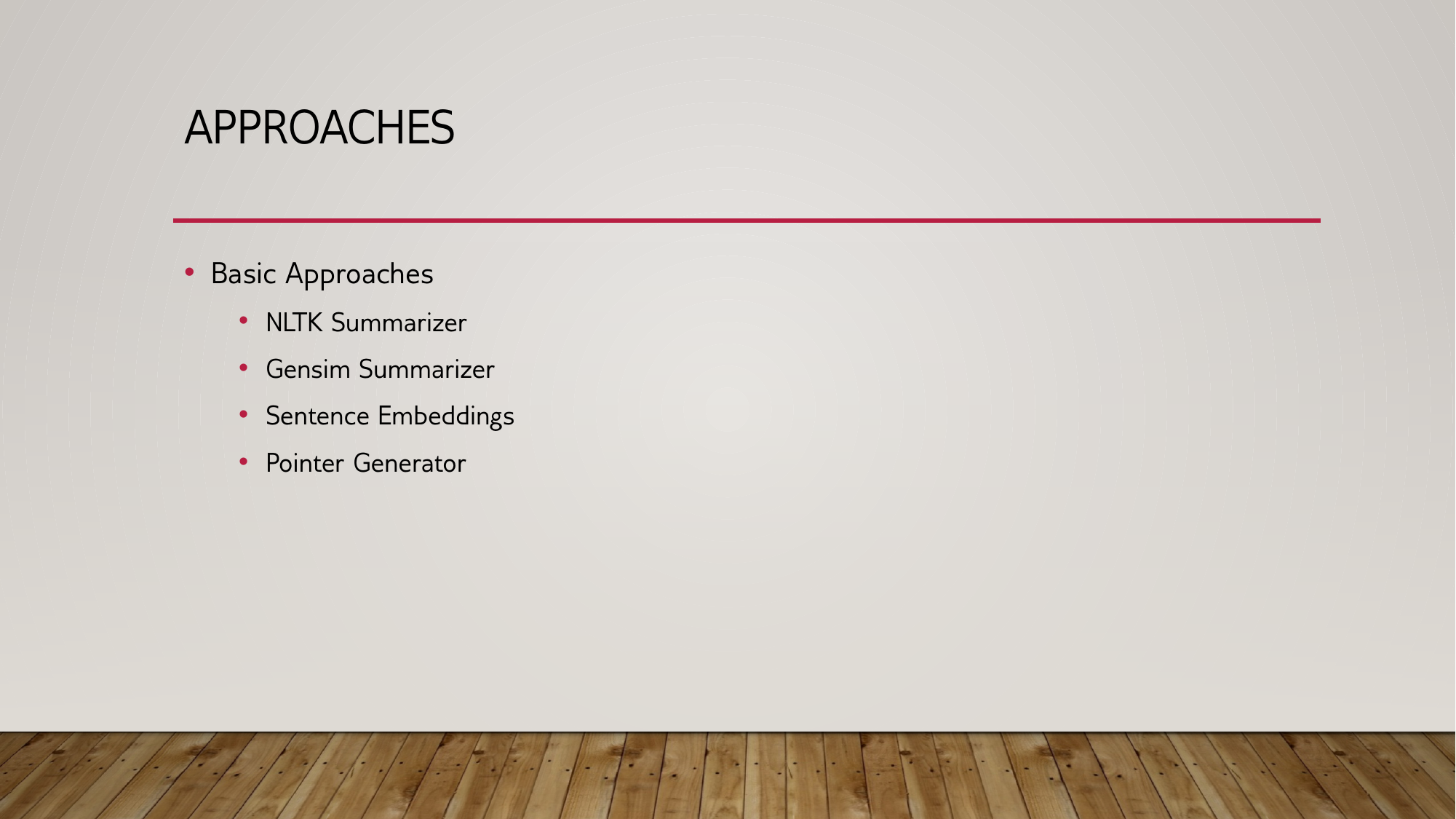

# Approaches
Basic Approaches
NLTK Summarizer
Gensim Summarizer
Sentence Embeddings
Pointer Generator